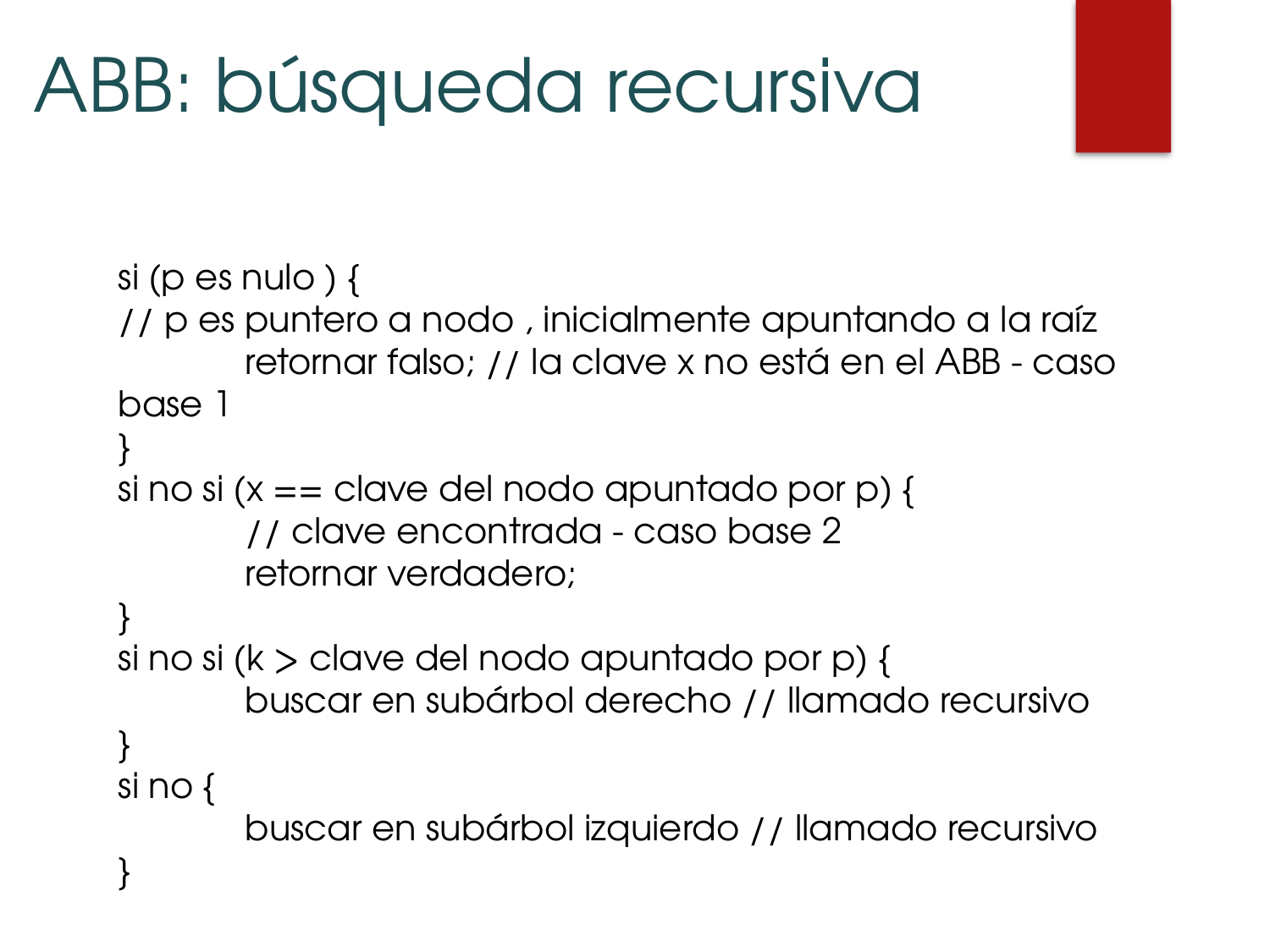

# ABB: búsqueda recursiva
si (p es nulo ) {
// p es puntero a nodo , inicialmente apuntando a la raíz
	retornar falso; // la clave x no está en el ABB - caso base 1
}
si no si (x == clave del nodo apuntado por p) {
	// clave encontrada - caso base 2
	retornar verdadero;
}
si no si (k > clave del nodo apuntado por p) {
	buscar en subárbol derecho // llamado recursivo
}
si no {
	buscar en subárbol izquierdo // llamado recursivo
}